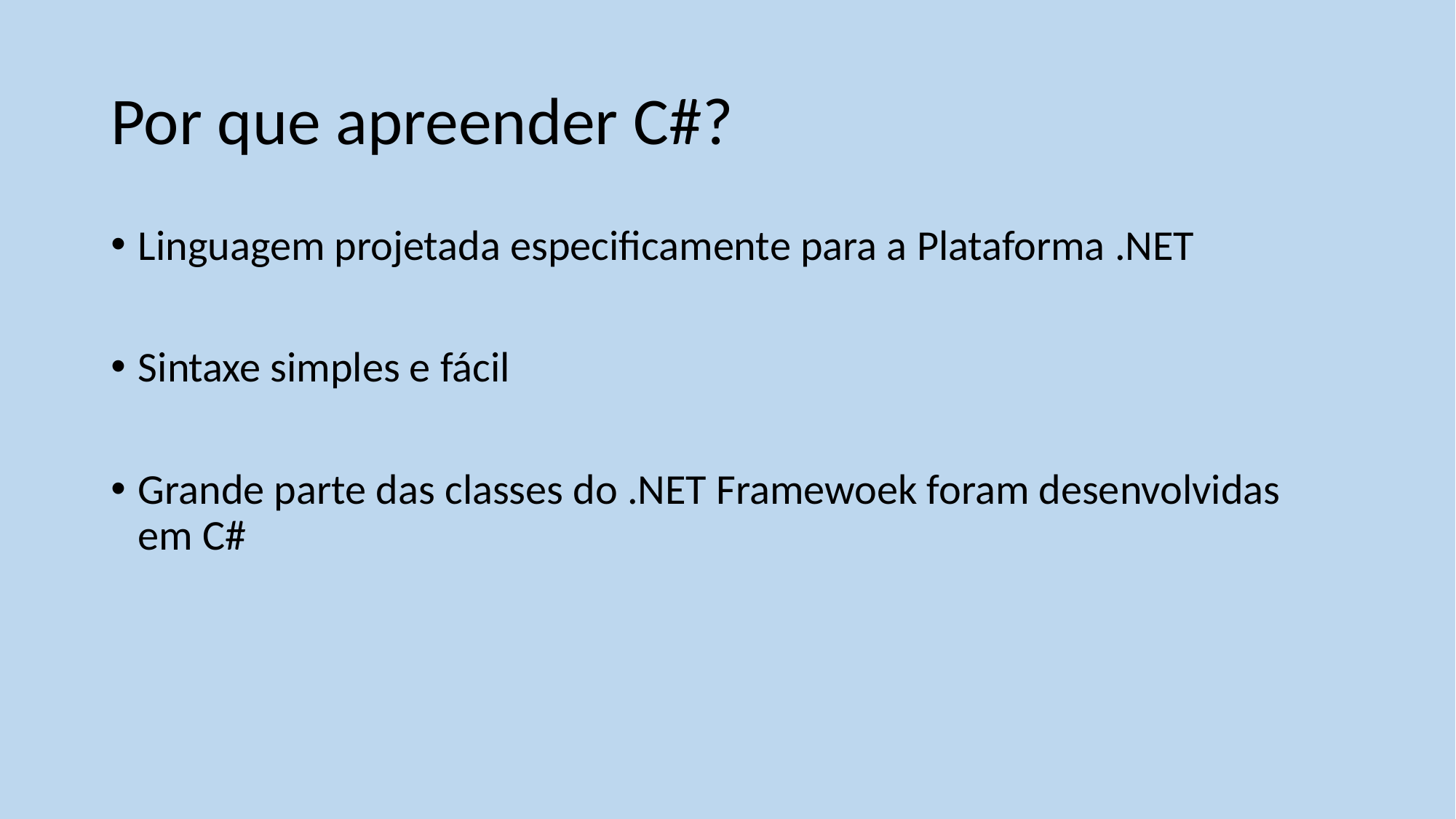

# Por que apreender C#?
Linguagem projetada especificamente para a Plataforma .NET

Sintaxe simples e fácil

Grande parte das classes do .NET Framewoek foram desenvolvidas em C#